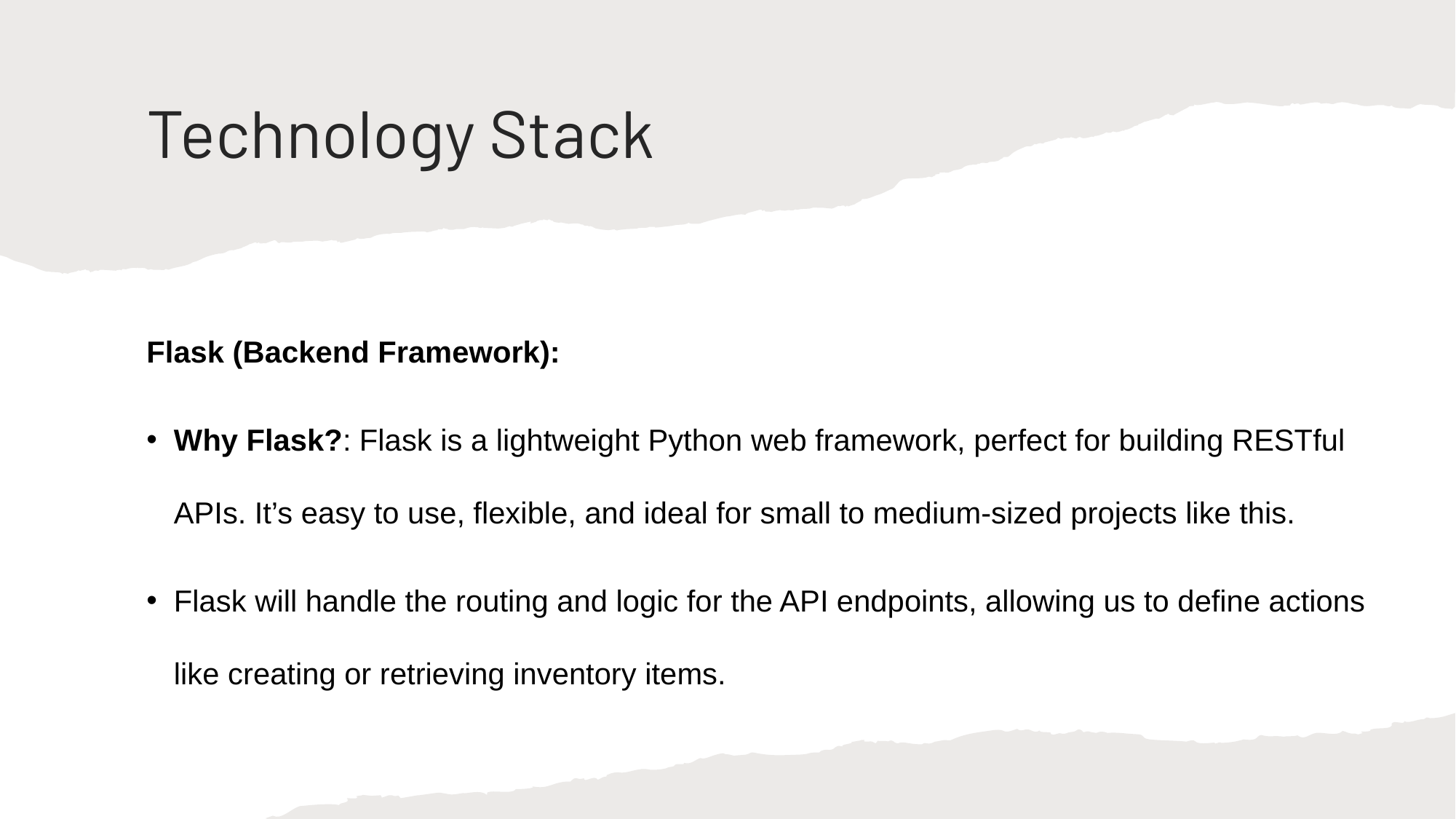

# Technology Stack
Flask (Backend Framework):
Why Flask?: Flask is a lightweight Python web framework, perfect for building RESTful APIs. It’s easy to use, flexible, and ideal for small to medium-sized projects like this.
Flask will handle the routing and logic for the API endpoints, allowing us to define actions like creating or retrieving inventory items.